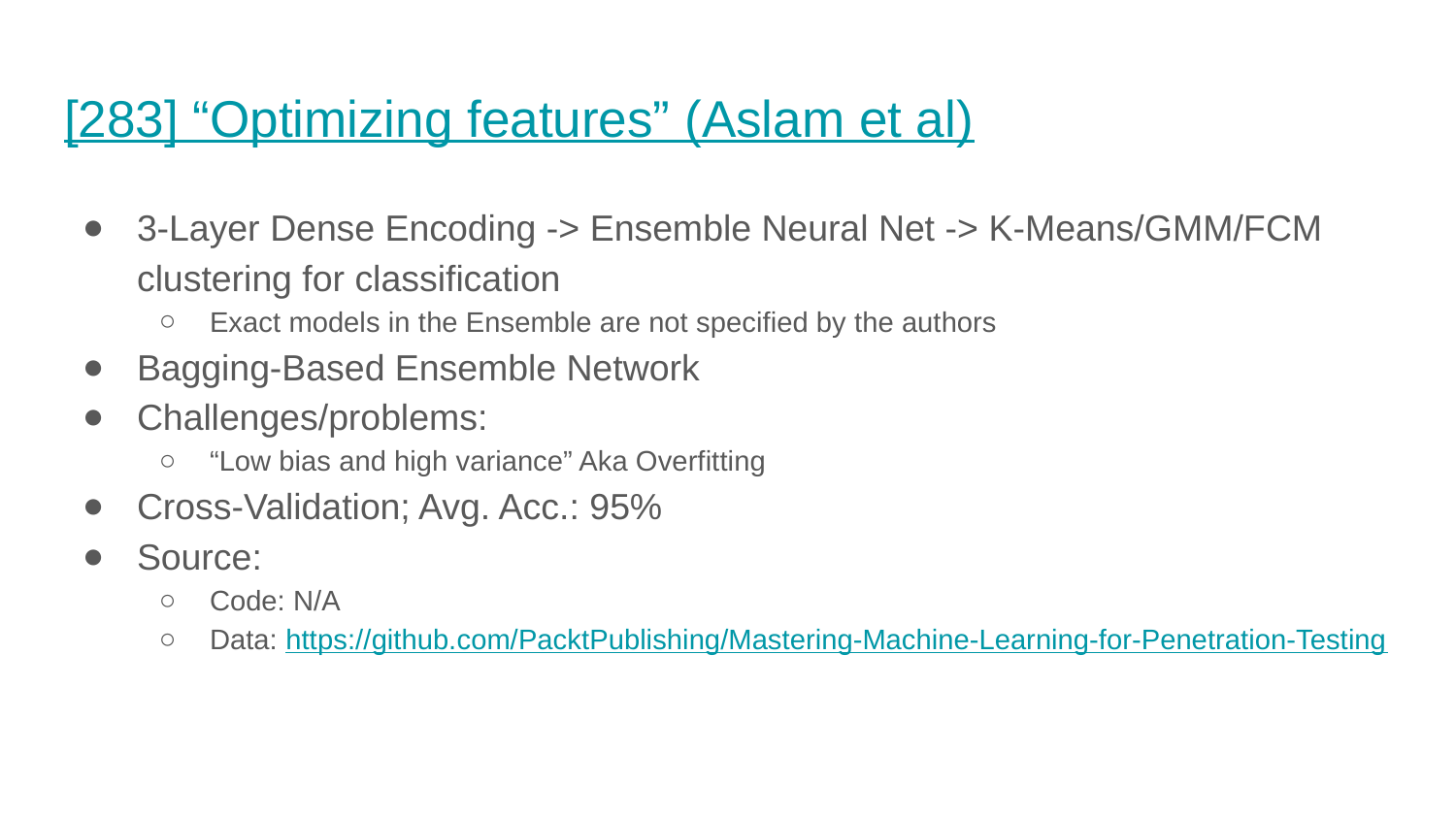

# [283] “Optimizing features” (Aslam et al)
3-Layer Dense Encoding -> Ensemble Neural Net -> K-Means/GMM/FCM clustering for classification
Exact models in the Ensemble are not specified by the authors
Bagging-Based Ensemble Network
Challenges/problems:
“Low bias and high variance” Aka Overfitting
Cross-Validation; Avg. Acc.: 95%
Source:
Code: N/A
Data: https://github.com/PacktPublishing/Mastering-Machine-Learning-for-Penetration-Testing